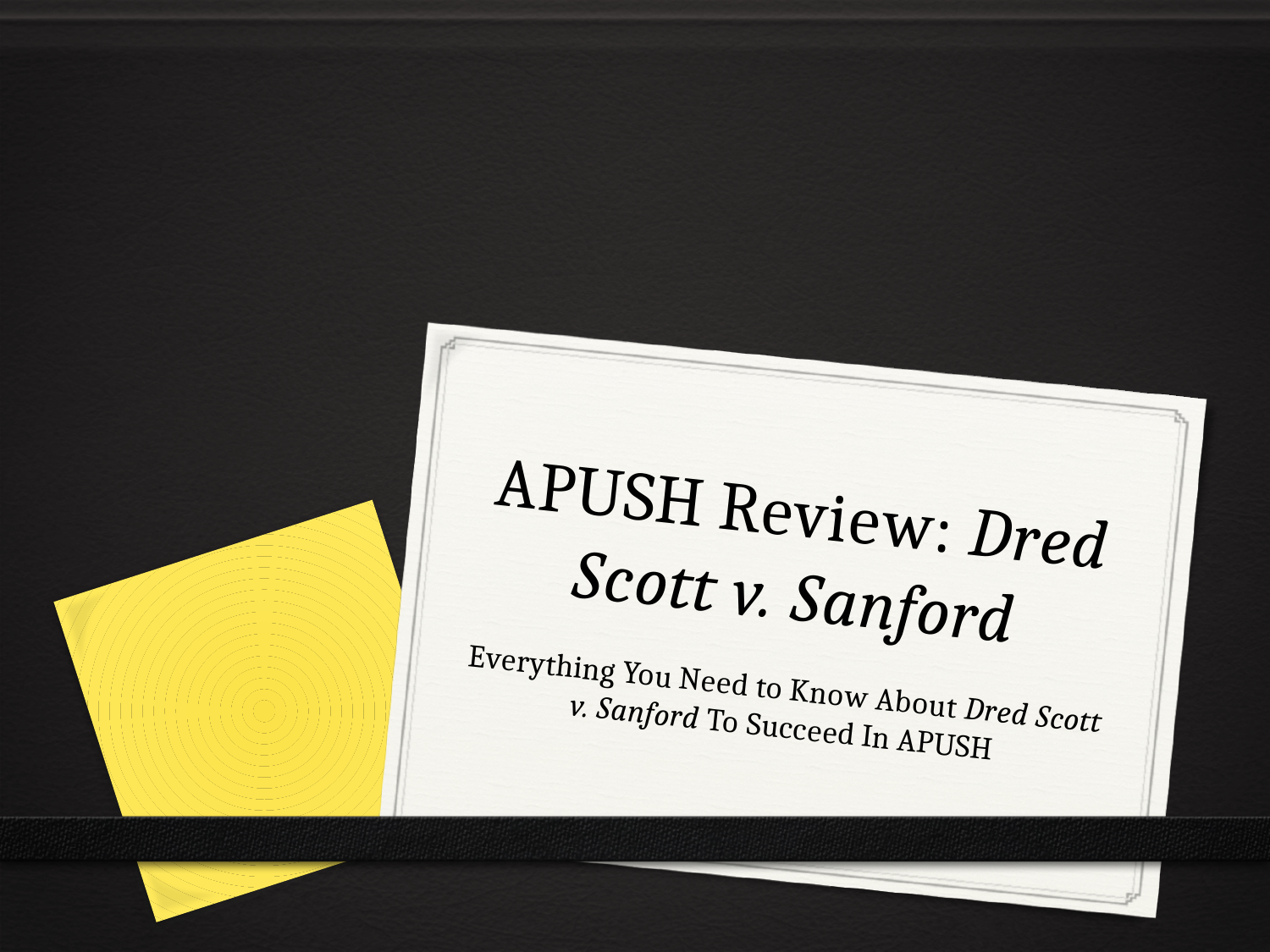

# APUSH Review: Dred Scott v. Sanford
Everything You Need to Know About Dred Scott v. Sanford To Succeed In APUSH